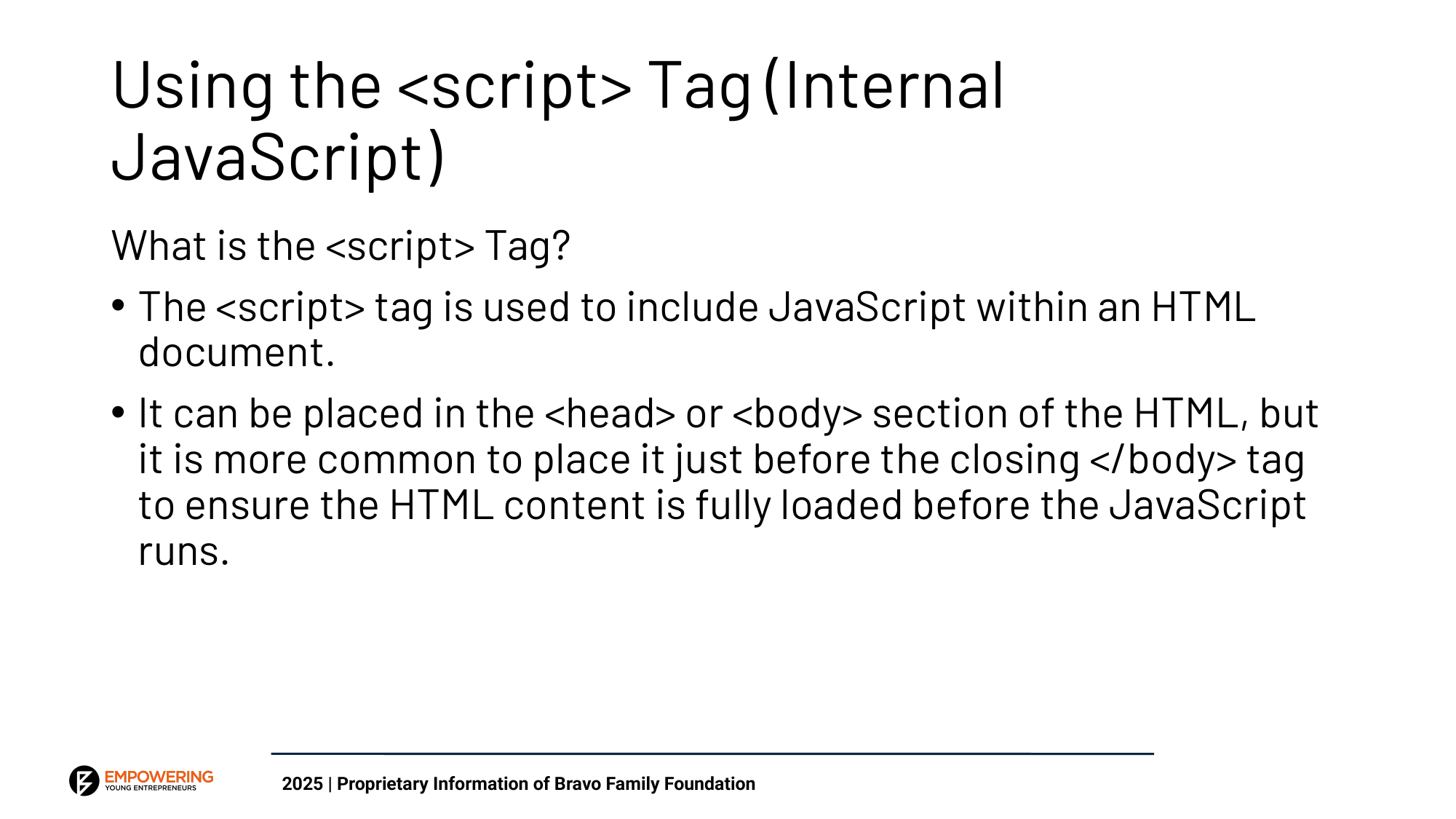

# Using the <script> Tag (Internal JavaScript)
What is the <script> Tag?
The <script> tag is used to include JavaScript within an HTML document.
It can be placed in the <head> or <body> section of the HTML, but it is more common to place it just before the closing </body> tag to ensure the HTML content is fully loaded before the JavaScript runs.